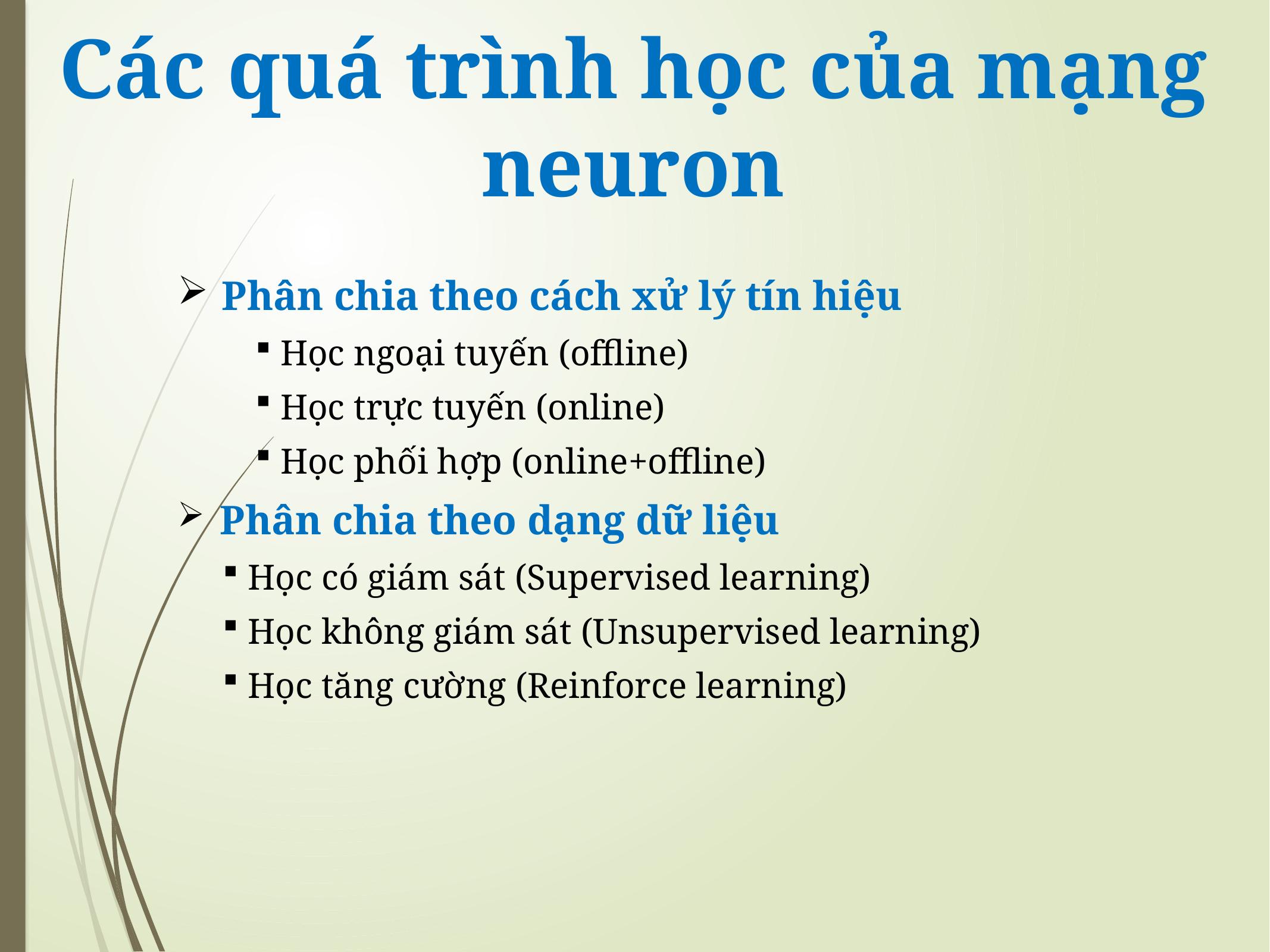

Các quá trình học của mạng neuron
 Phân chia theo cách xử lý tín hiệu
 Học ngoại tuyến (offline)
 Học trực tuyến (online)
 Học phối hợp (online+offline)
 Phân chia theo dạng dữ liệu
 Học có giám sát (Supervised learning)
 Học không giám sát (Unsupervised learning)
 Học tăng cường (Reinforce learning)